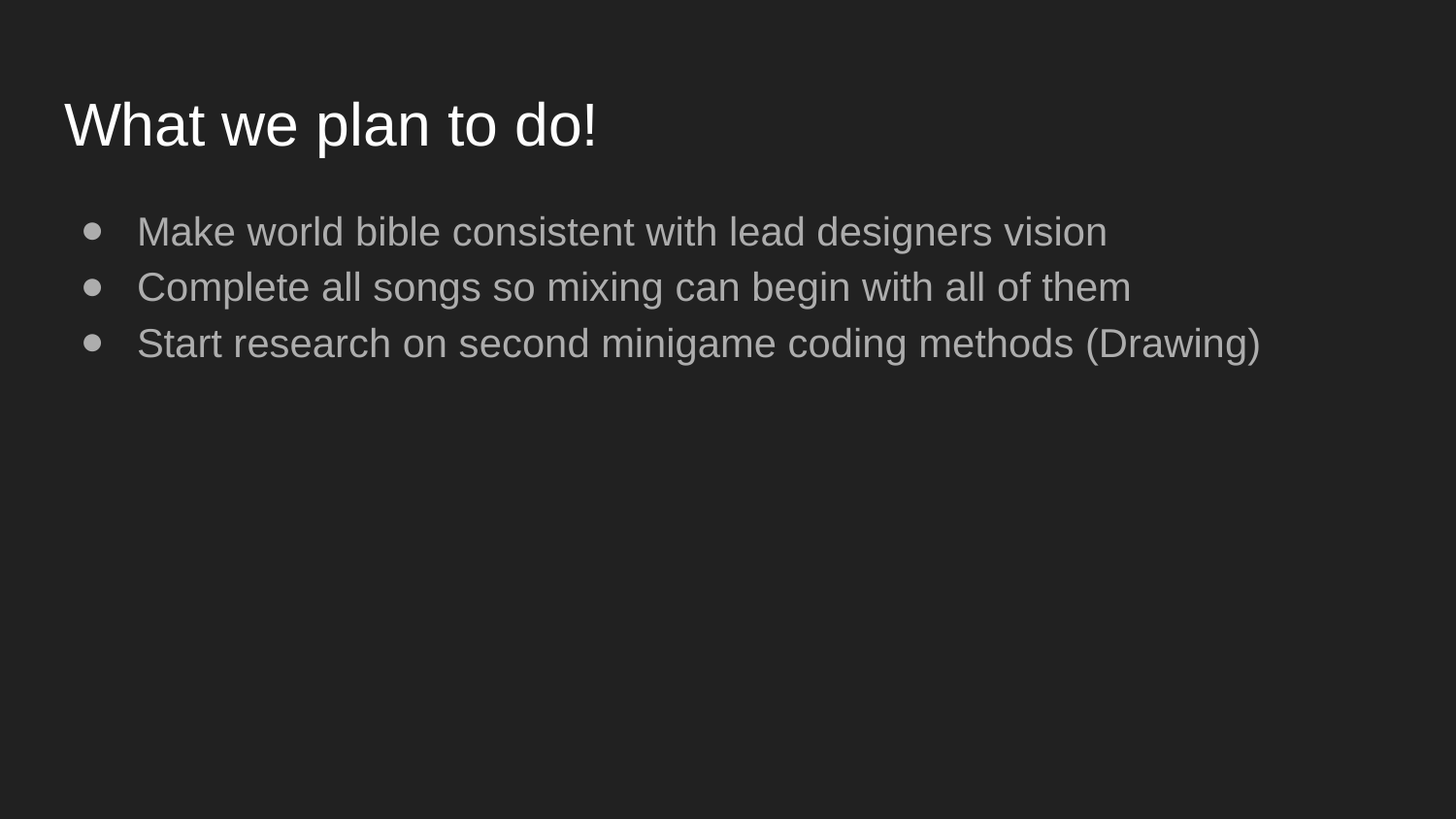

# What we plan to do!
Make world bible consistent with lead designers vision
Complete all songs so mixing can begin with all of them
Start research on second minigame coding methods (Drawing)